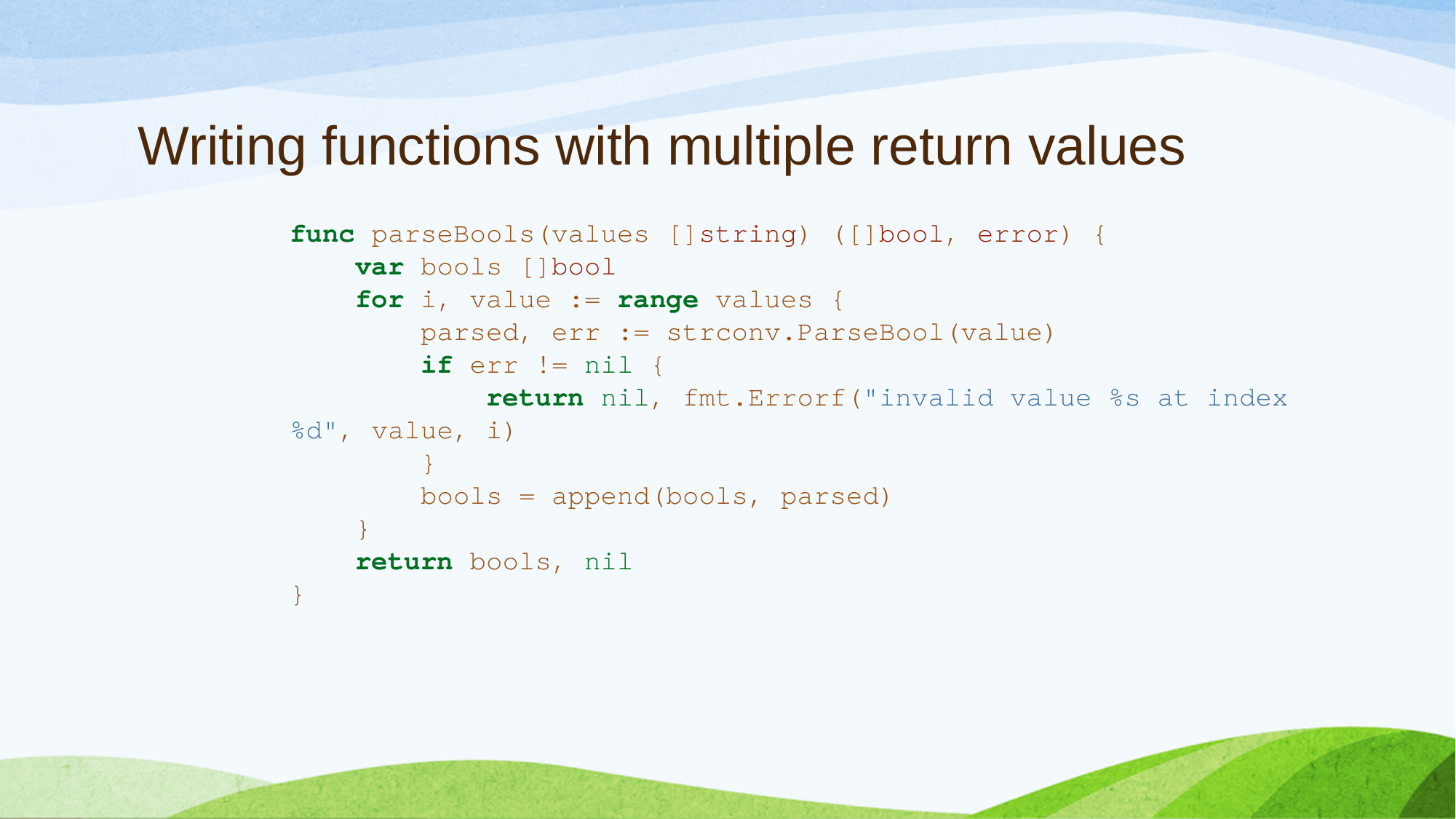

# Writing functions with multiple return values
func parseBools(values []string) ([]bool, error) {
    var bools []bool
    for i, value := range values {
        parsed, err := strconv.ParseBool(value)
        if err != nil {
            return nil, fmt.Errorf("invalid value %s at index %d", value, i)
        }
        bools = append(bools, parsed)
    }
    return bools, nil
}